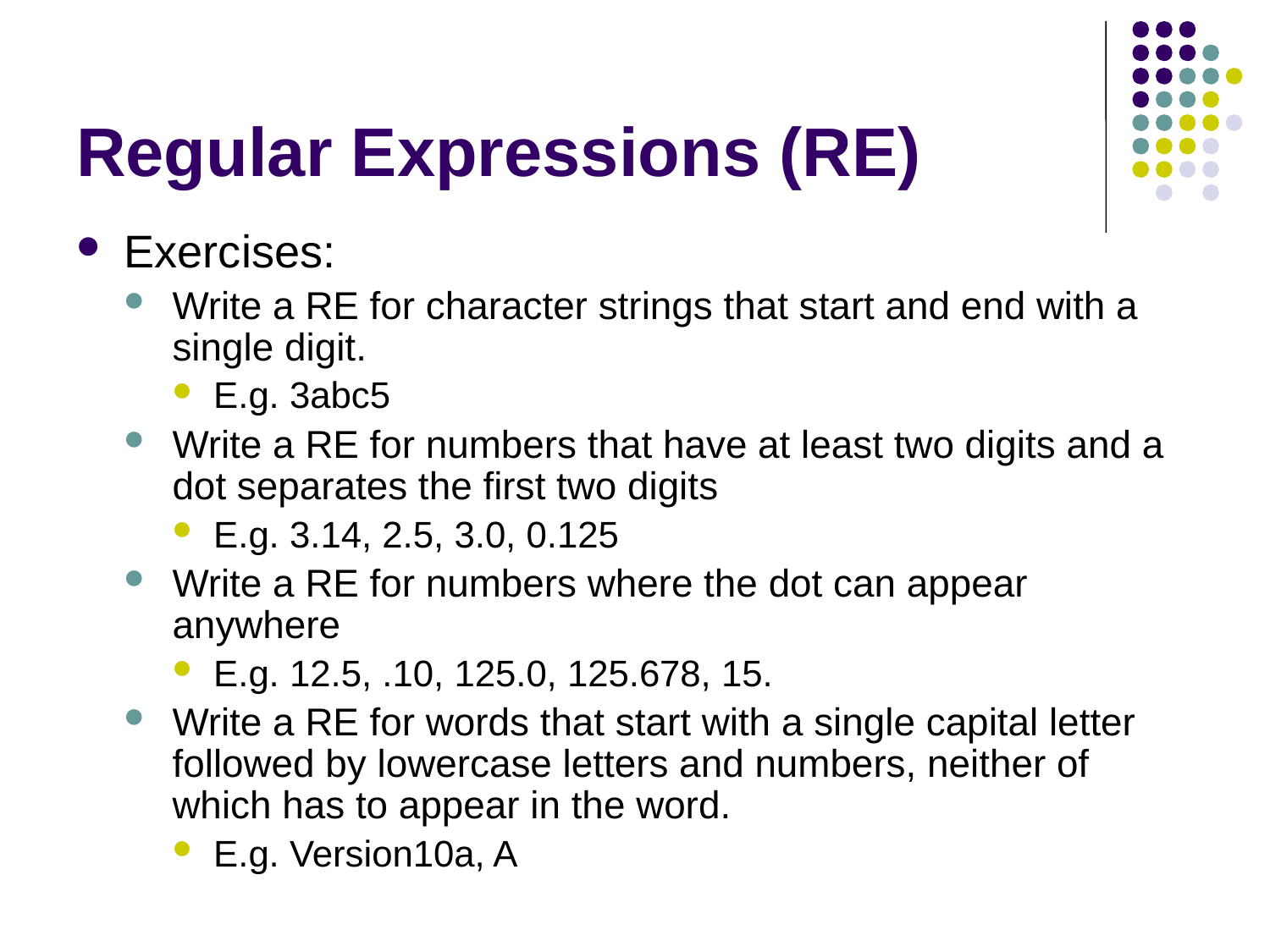

# Regular Expressions (RE)
Exercises:
Write a RE for character strings that start and end with a single digit.
E.g. 3abc5
Write a RE for numbers that have at least two digits and a dot separates the first two digits
E.g. 3.14, 2.5, 3.0, 0.125
Write a RE for numbers where the dot can appear anywhere
E.g. 12.5, .10, 125.0, 125.678, 15.
Write a RE for words that start with a single capital letter followed by lowercase letters and numbers, neither of which has to appear in the word.
E.g. Version10a, A